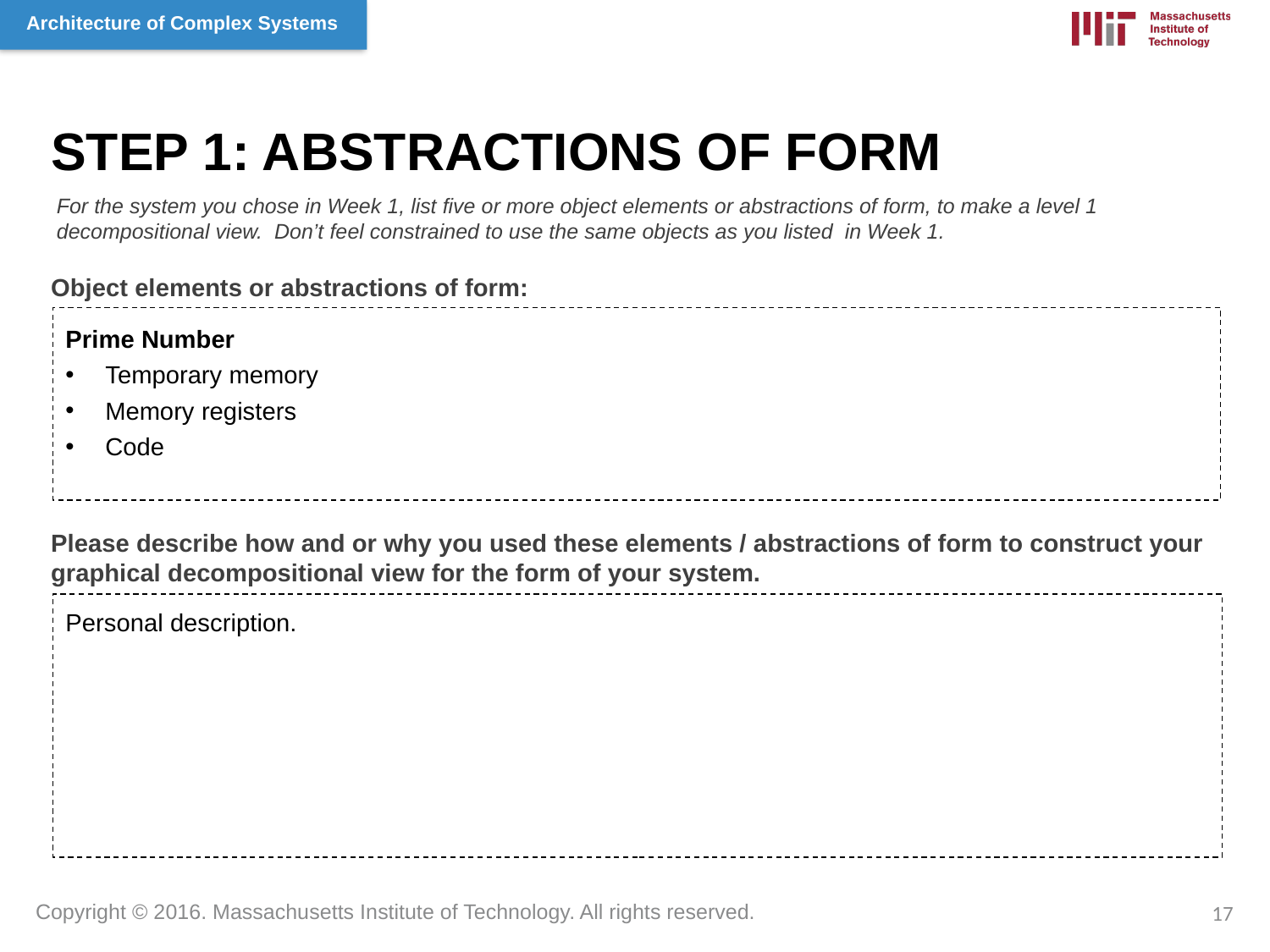

STEP 1: ABSTRACTIONS OF FORM
For the system you chose in Week 1, list five or more object elements or abstractions of form, to make a level 1 decompositional view.  Don’t feel constrained to use the same objects as you listed  in Week 1.

Object elements or abstractions of form:

Prime Number
Temporary memory
Memory registers
Code
Please describe how and or why you used these elements / abstractions of form to construct your graphical decompositional view for the form of your system.

Personal description.
17